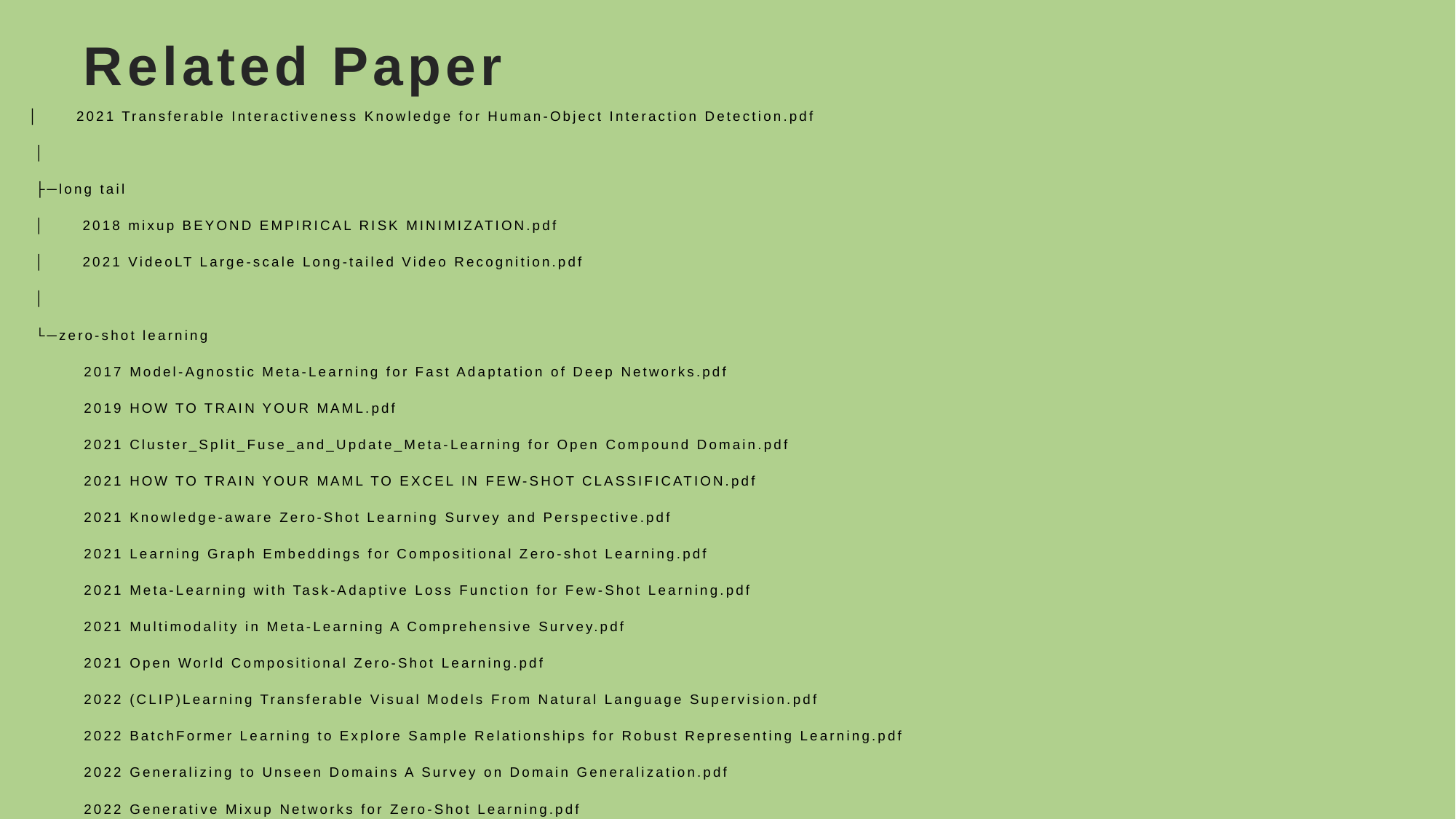

# Related Paper
   │      2021 Transferable Interactiveness Knowledge for Human-Object Interaction Detection.pdf
    │
    ├─long tail
    │      2018 mixup BEYOND EMPIRICAL RISK MINIMIZATION.pdf
    │      2021 VideoLT Large-scale Long-tailed Video Recognition.pdf
    │
    └─zero-shot learning
            2017 Model-Agnostic Meta-Learning for Fast Adaptation of Deep Networks.pdf
            2019 HOW TO TRAIN YOUR MAML.pdf
            2021 Cluster_Split_Fuse_and_Update_Meta-Learning for Open Compound Domain.pdf
            2021 HOW TO TRAIN YOUR MAML TO EXCEL IN FEW-SHOT CLASSIFICATION.pdf
            2021 Knowledge-aware Zero-Shot Learning Survey and Perspective.pdf
            2021 Learning Graph Embeddings for Compositional Zero-shot Learning.pdf
            2021 Meta-Learning with Task-Adaptive Loss Function for Few-Shot Learning.pdf
            2021 Multimodality in Meta-Learning A Comprehensive Survey.pdf
            2021 Open World Compositional Zero-Shot Learning.pdf
            2022 (CLIP)Learning Transferable Visual Models From Natural Language Supervision.pdf
            2022 BatchFormer Learning to Explore Sample Relationships for Robust Representing Learning.pdf
            2022 Generalizing to Unseen Domains A Survey on Domain Generalization.pdf
            2022 Generative Mixup Networks for Zero-Shot Learning.pdf